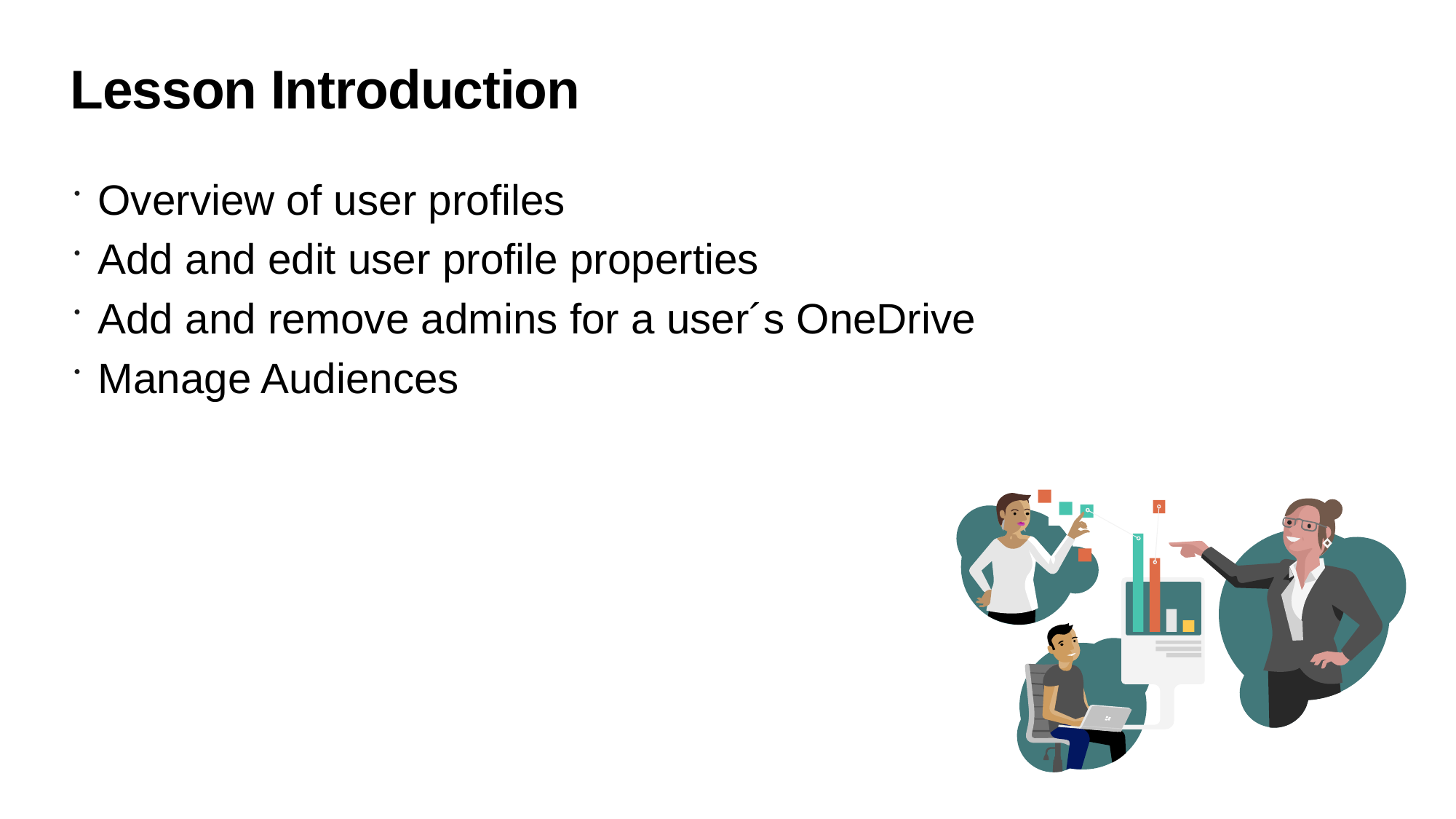

# Lesson Introduction
Overview of user profiles
Add and edit user profile properties
Add and remove admins for a user´s OneDrive
Manage Audiences